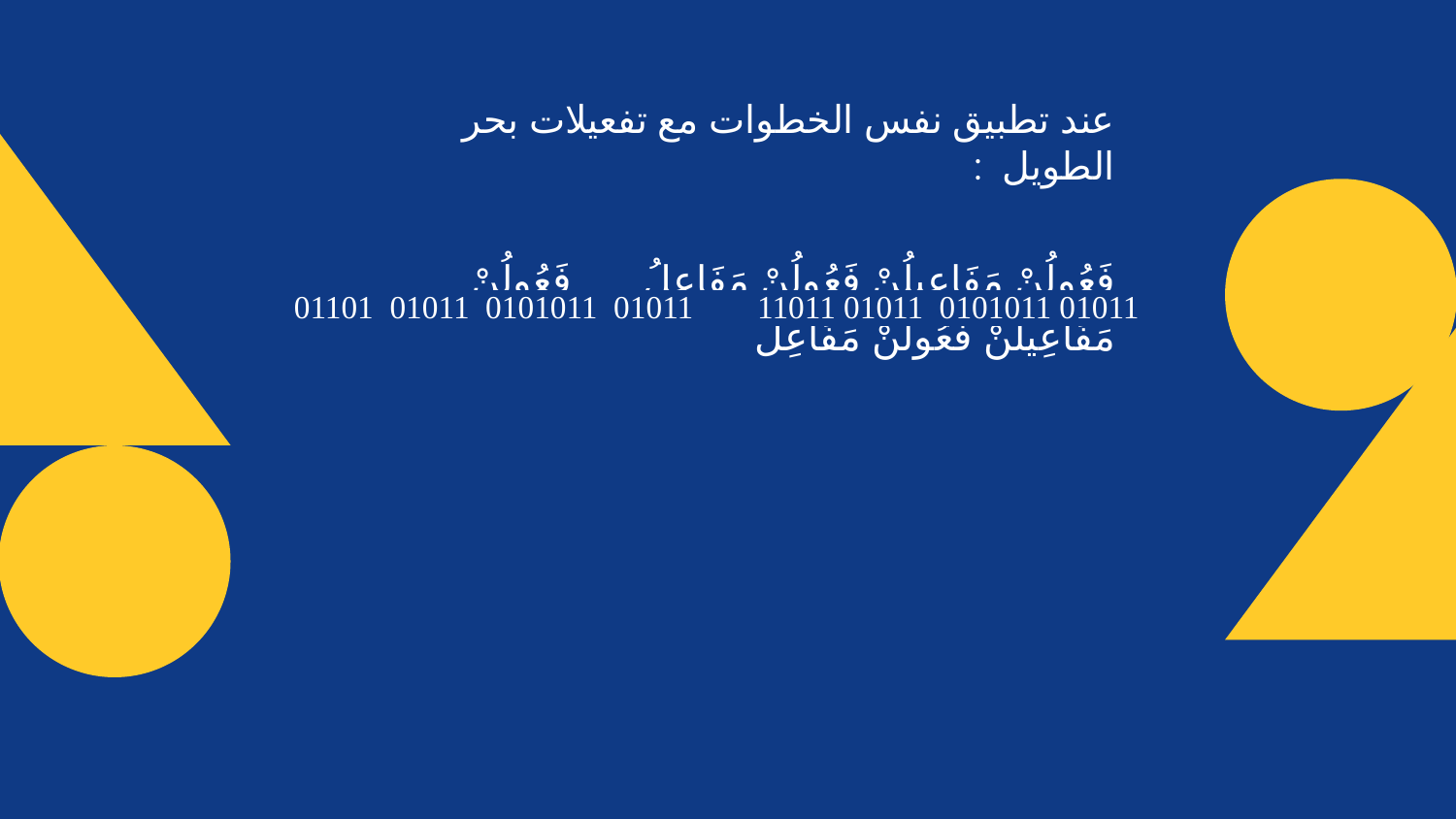

عند تطبيق نفس الخطوات مع تفعيلات بحر الطويل  :

فَعُولُنْ مَفَاعِيلُنْ فَعُولُنْ مَفَاعِلُ     فَعُولُنْ مَفَاعِيلُنْ فَعُولُنْ مَفَاعِلُ

01101  01011  0101011  01011        11011 01011  0101011 01011